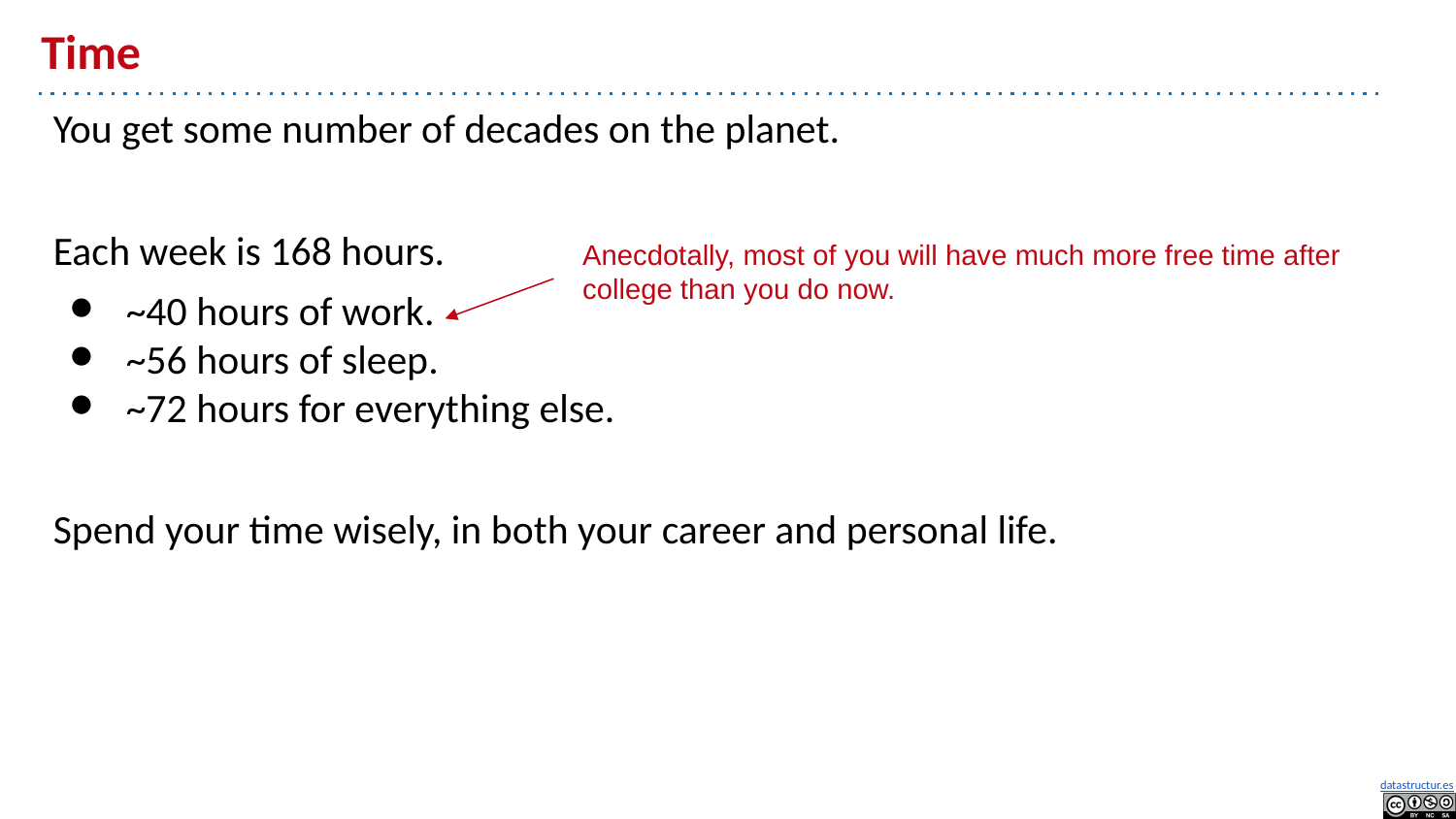

# Time
You get some number of decades on the planet.

Each week is 168 hours.
~40 hours of work.
~56 hours of sleep.
~72 hours for everything else.

Spend your time wisely, in both your career and personal life.
Anecdotally, most of you will have much more free time after college than you do now.